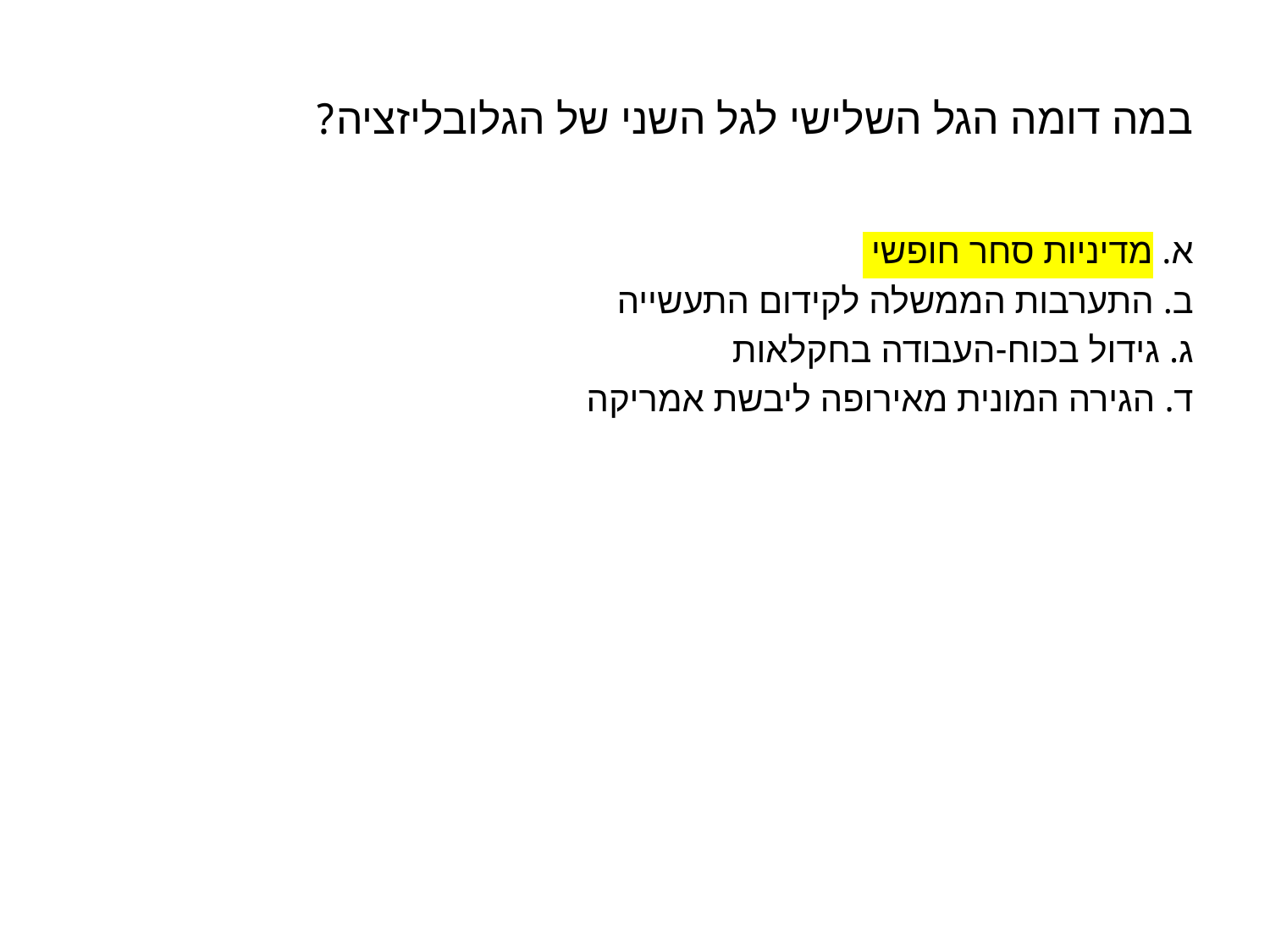

# במה דומה הגל השלישי לגל השני של הגלובליזציה?
א. מדיניות סחר חופשי
ב. התערבות הממשלה לקידום התעשייה
ג. גידול בכוח-העבודה בחקלאות
ד. הגירה המונית מאירופה ליבשת אמריקה